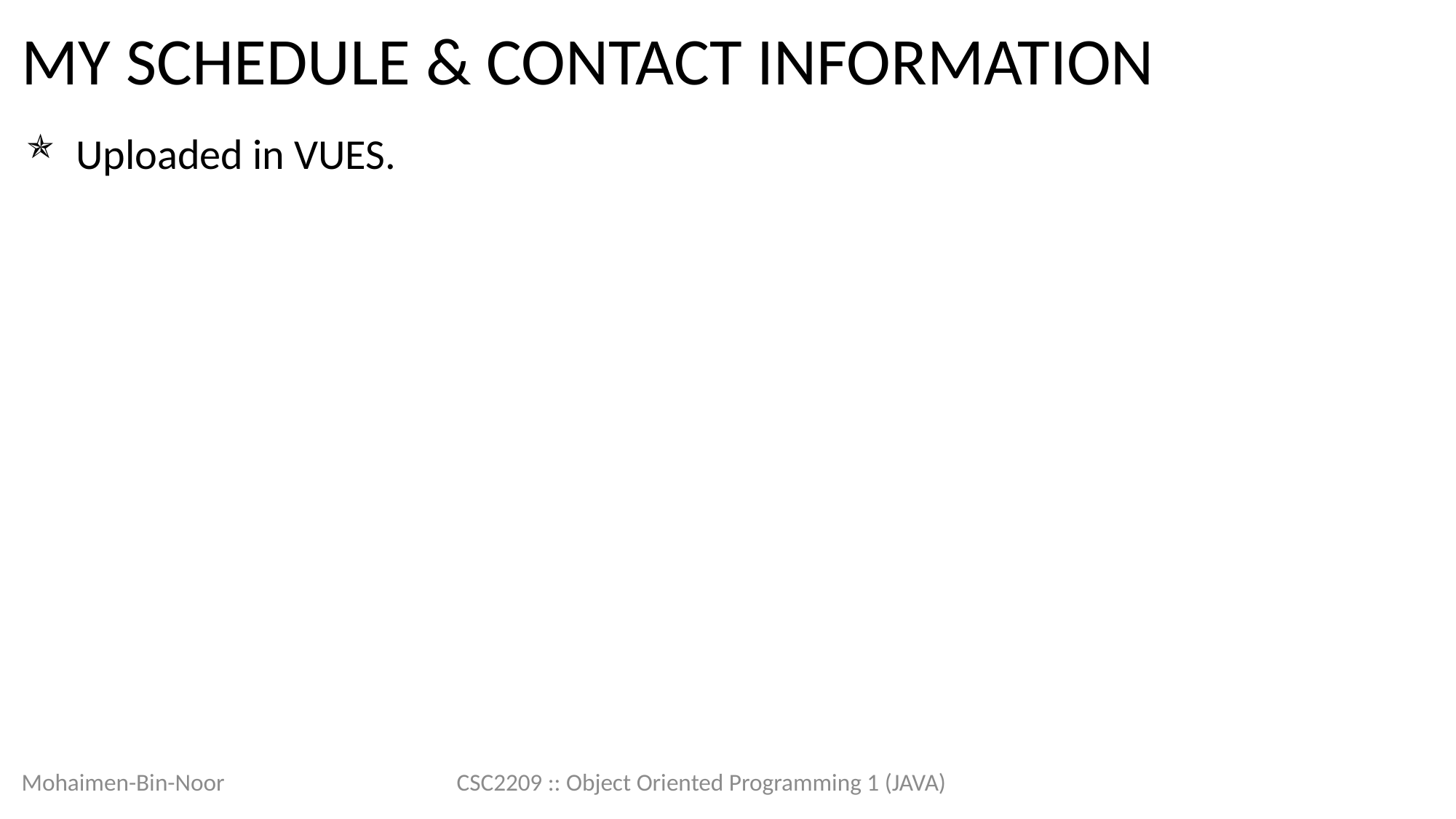

# My Schedule & Contact Information
Uploaded in VUES.
Mohaimen-Bin-Noor
CSC2209 :: Object Oriented Programming 1 (JAVA)